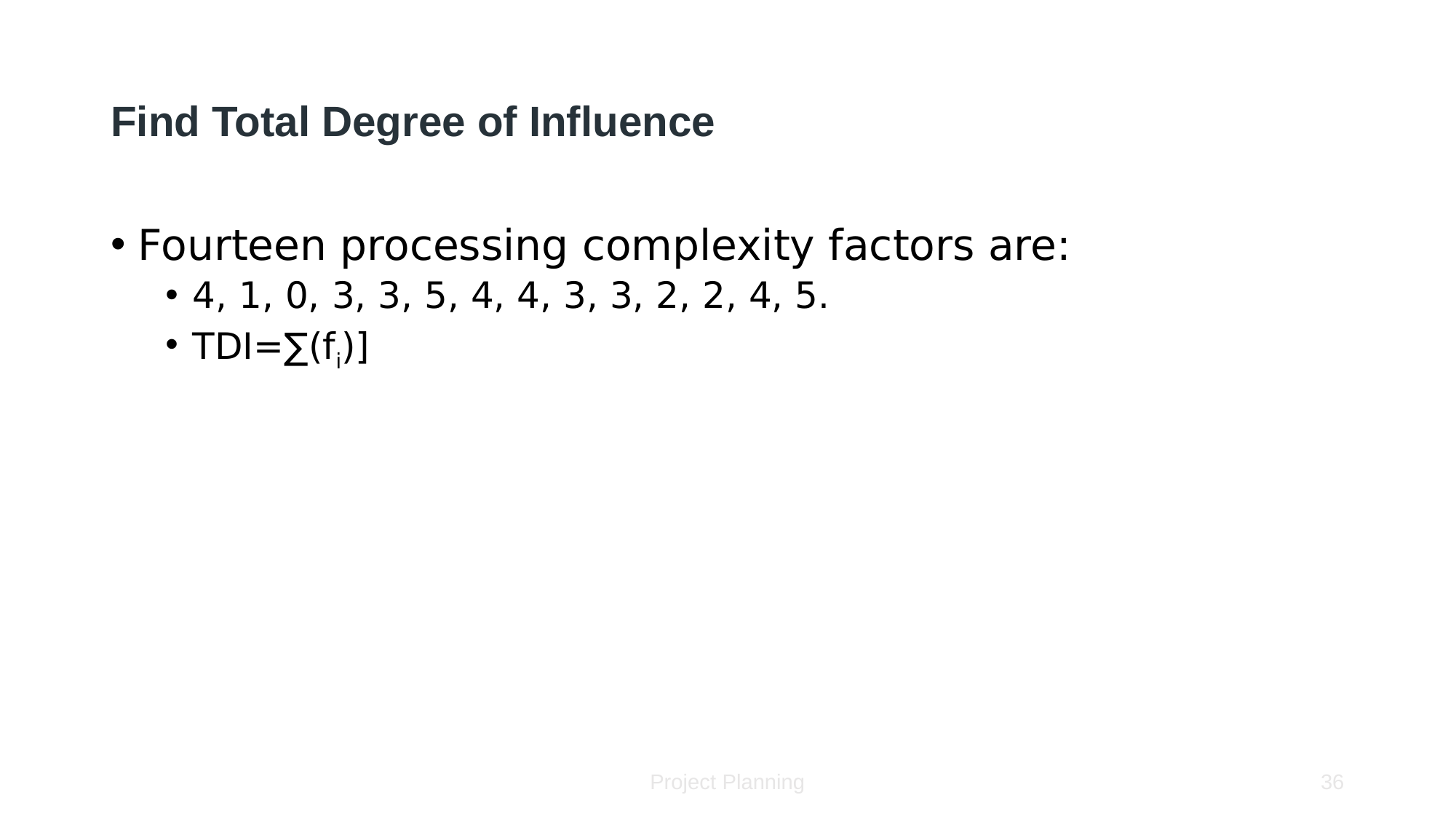

# Find Total Degree of Influence
Fourteen processing complexity factors are:
4, 1, 0, 3, 3, 5, 4, 4, 3, 3, 2, 2, 4, 5.
TDI=∑(fi)]
Project Planning
36